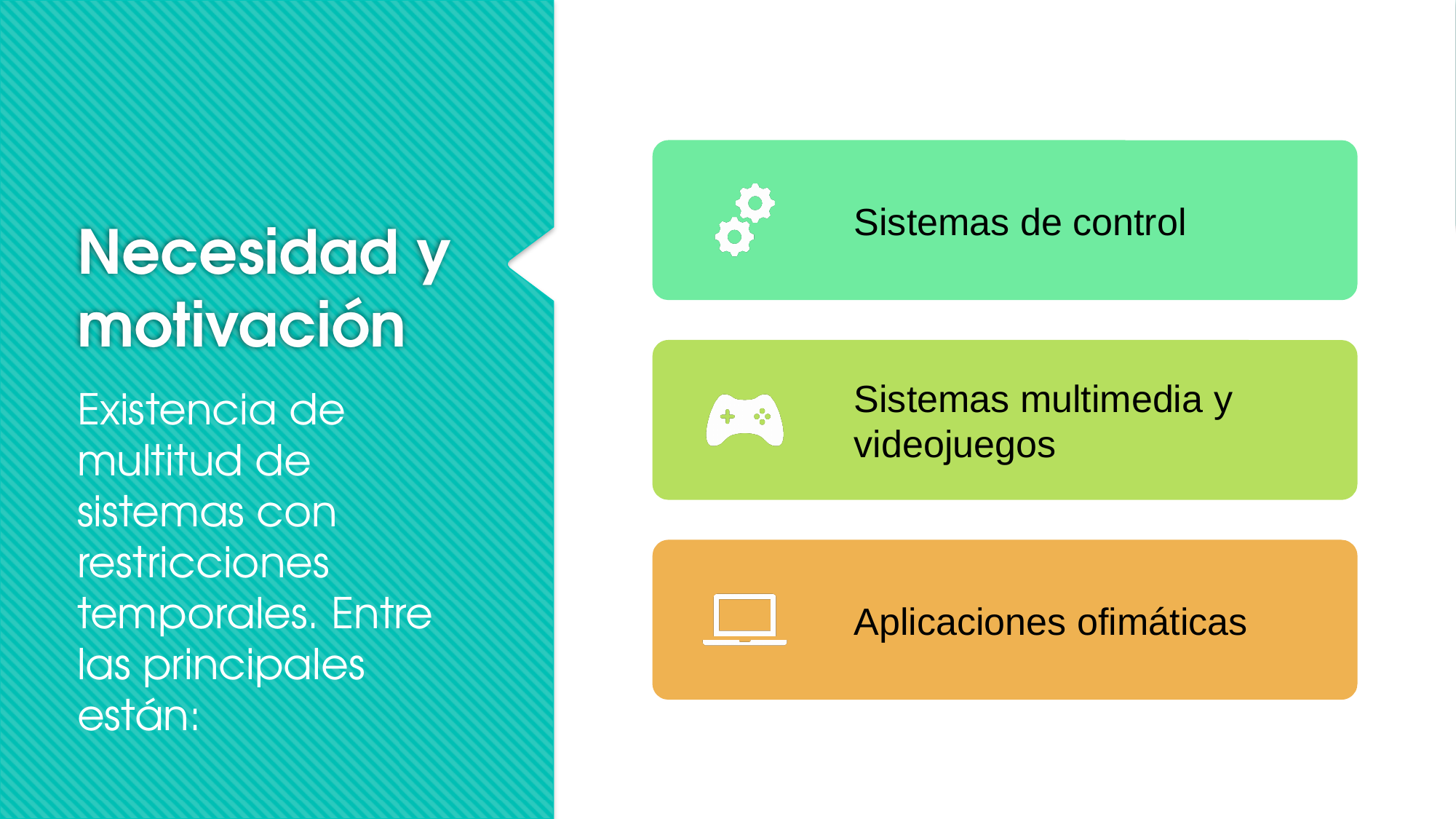

Sistemas de control
Sistemas multimedia y videojuegos
Aplicaciones ofimáticas
# Necesidad y motivación
Existencia de multitud de sistemas con restricciones temporales. Entre las principales están: